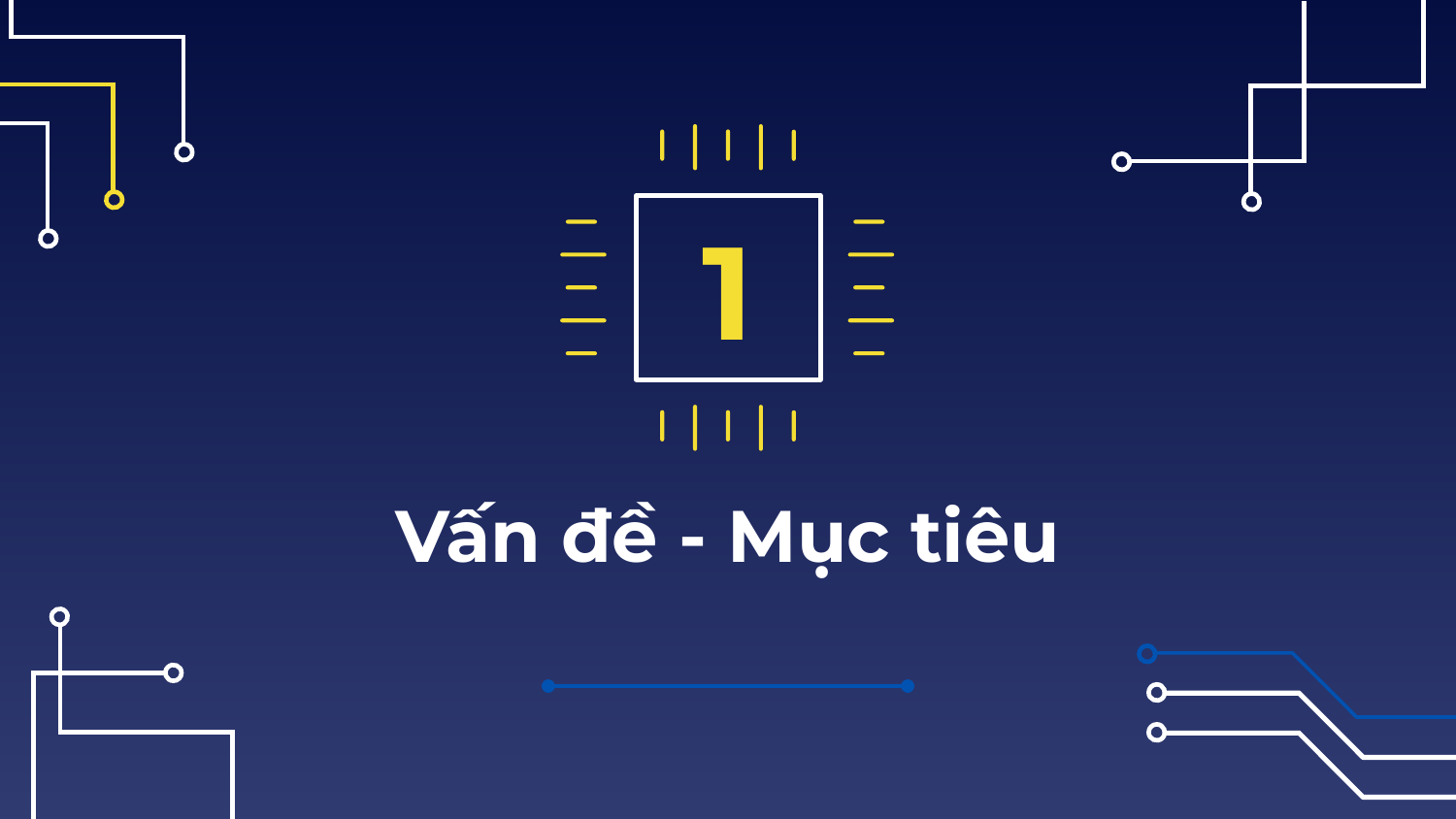

1

# Vấn đề - Mục tiêu